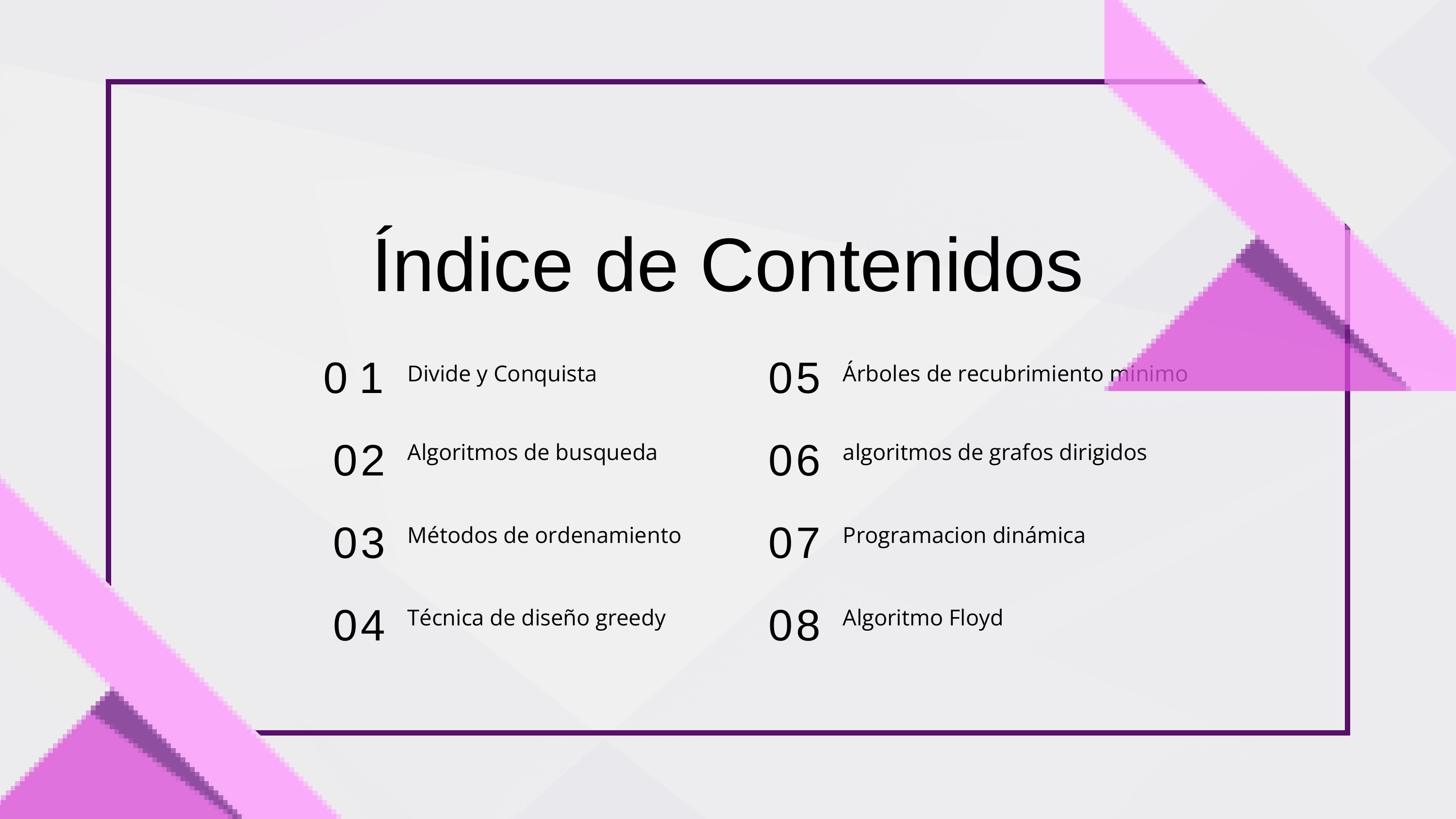

Índice de Contenidos
01
05
Divide y Conquista
Árboles de recubrimiento minimo
02
06

Algoritmos de busqueda
algoritmos de grafos dirigidos
03
07
Métodos de ordenamiento
Programacion dinámica
04
08
Técnica de diseño greedy
Algoritmo Floyd